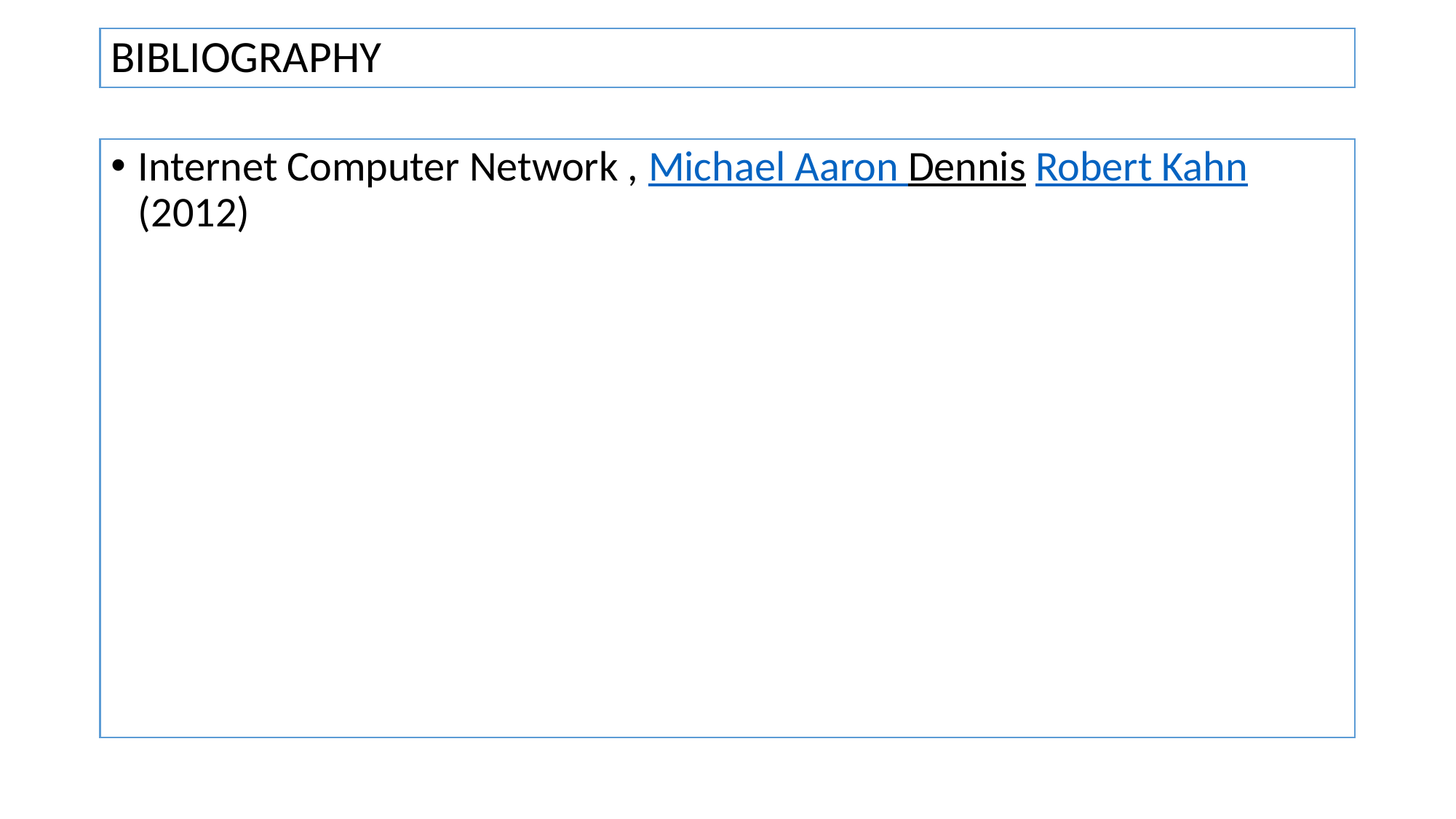

# BIBLIOGRAPHY
Internet Computer Network , Michael Aaron Dennis Robert Kahn (2012)